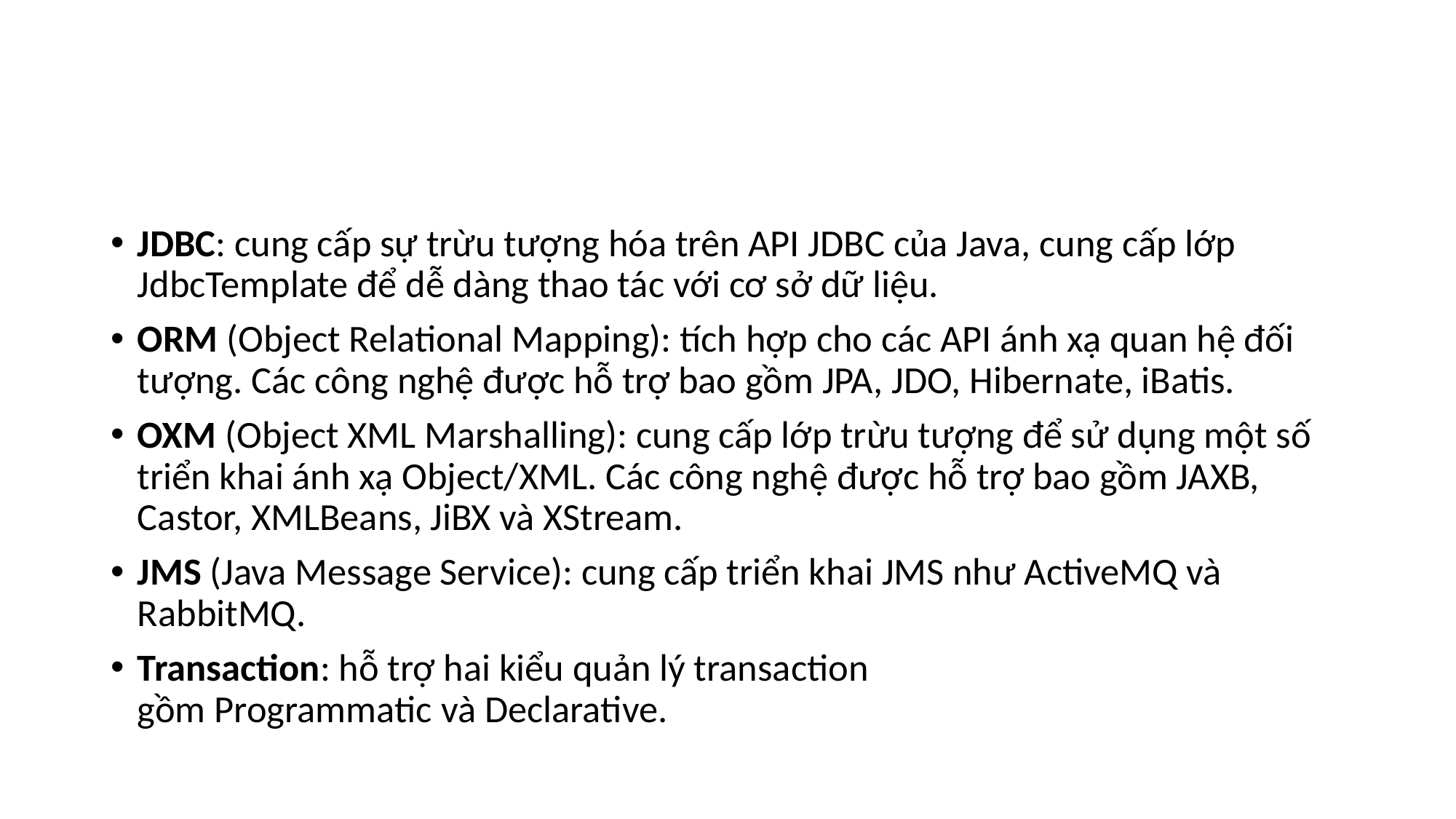

#
JDBC: cung cấp sự trừu tượng hóa trên API JDBC của Java, cung cấp lớp JdbcTemplate để dễ dàng thao tác với cơ sở dữ liệu.
ORM (Object Relational Mapping): tích hợp cho các API ánh xạ quan hệ đối tượng. Các công nghệ được hỗ trợ bao gồm JPA, JDO, Hibernate, iBatis.
OXM (Object XML Marshalling): cung cấp lớp trừu tượng để sử dụng một số triển khai ánh xạ Object/XML. Các công nghệ được hỗ trợ bao gồm JAXB, Castor, XMLBeans, JiBX và XStream.
JMS (Java Message Service): cung cấp triển khai JMS như ActiveMQ và RabbitMQ.
Transaction: hỗ trợ hai kiểu quản lý transaction gồm Programmatic và Declarative.